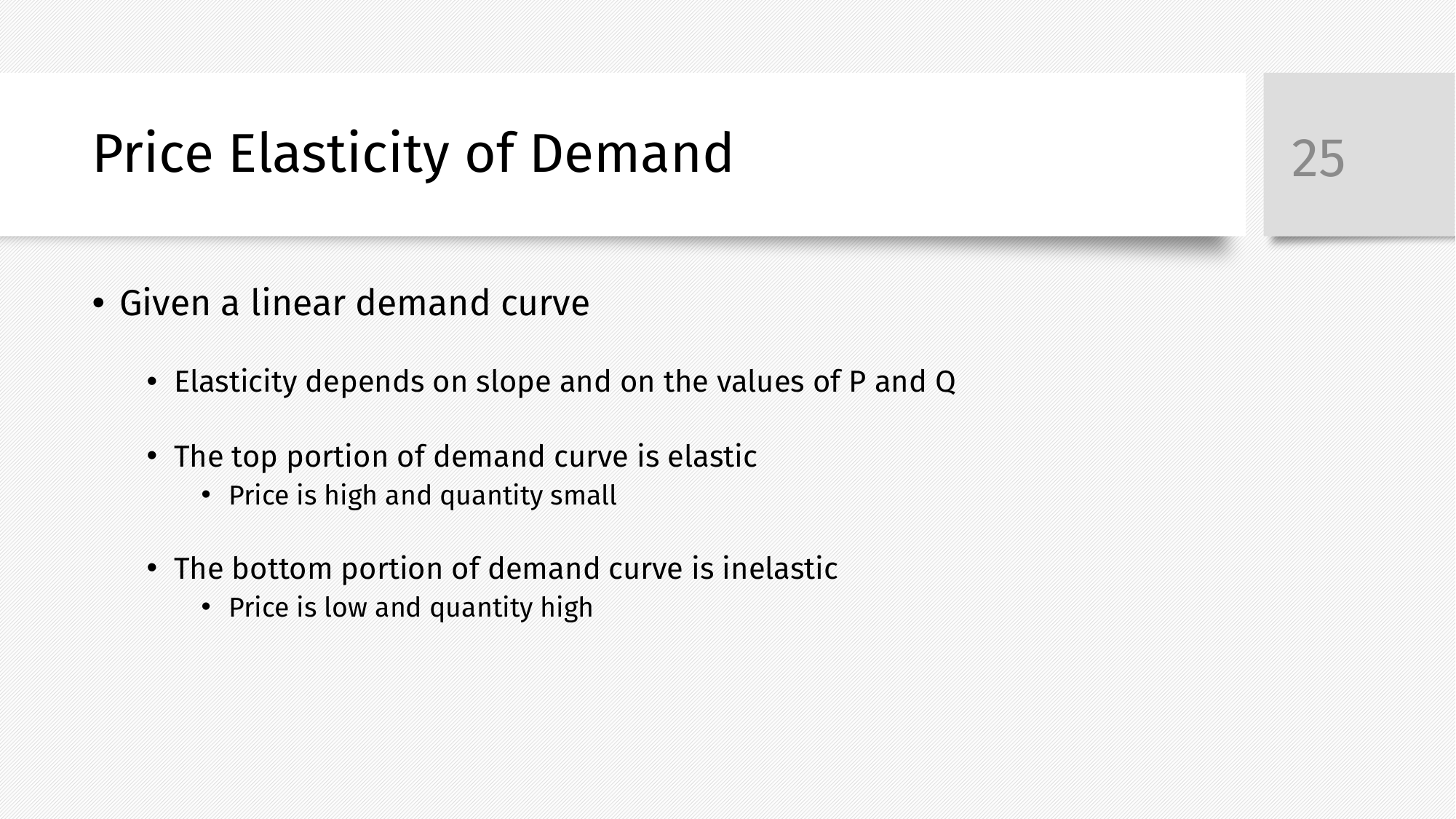

25
# Price Elasticity of Demand
Given a linear demand curve

Elasticity depends on slope and on the values of P and Q

The top portion of demand curve is elastic
Price is high and quantity small

The bottom portion of demand curve is inelastic
Price is low and quantity high